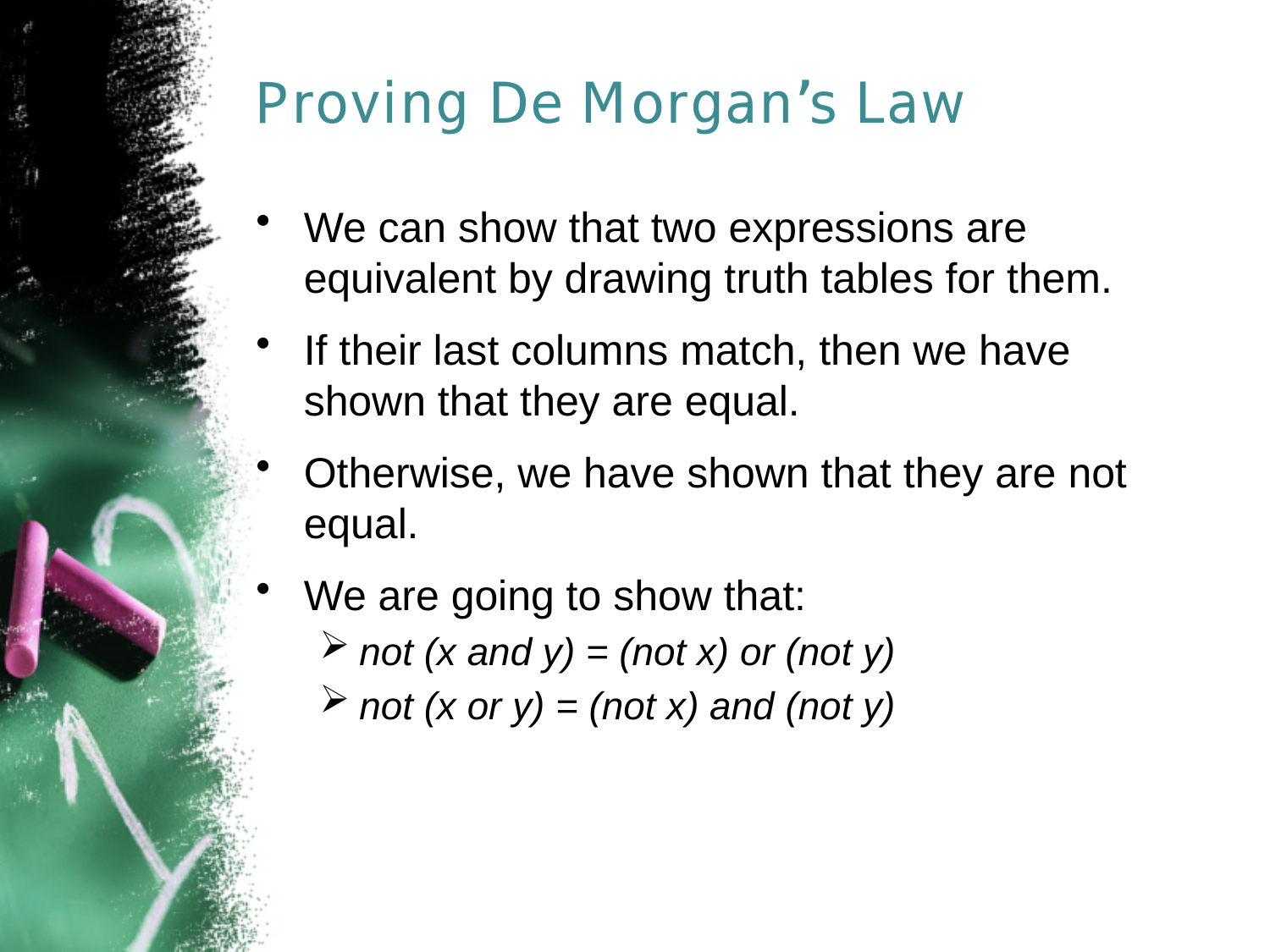

# Proving De Morgan’s Law
We can show that two expressions are equivalent by drawing truth tables for them.
If their last columns match, then we have shown that they are equal.
Otherwise, we have shown that they are not equal.
We are going to show that:
not (x and y) = (not x) or (not y)
not (x or y) = (not x) and (not y)